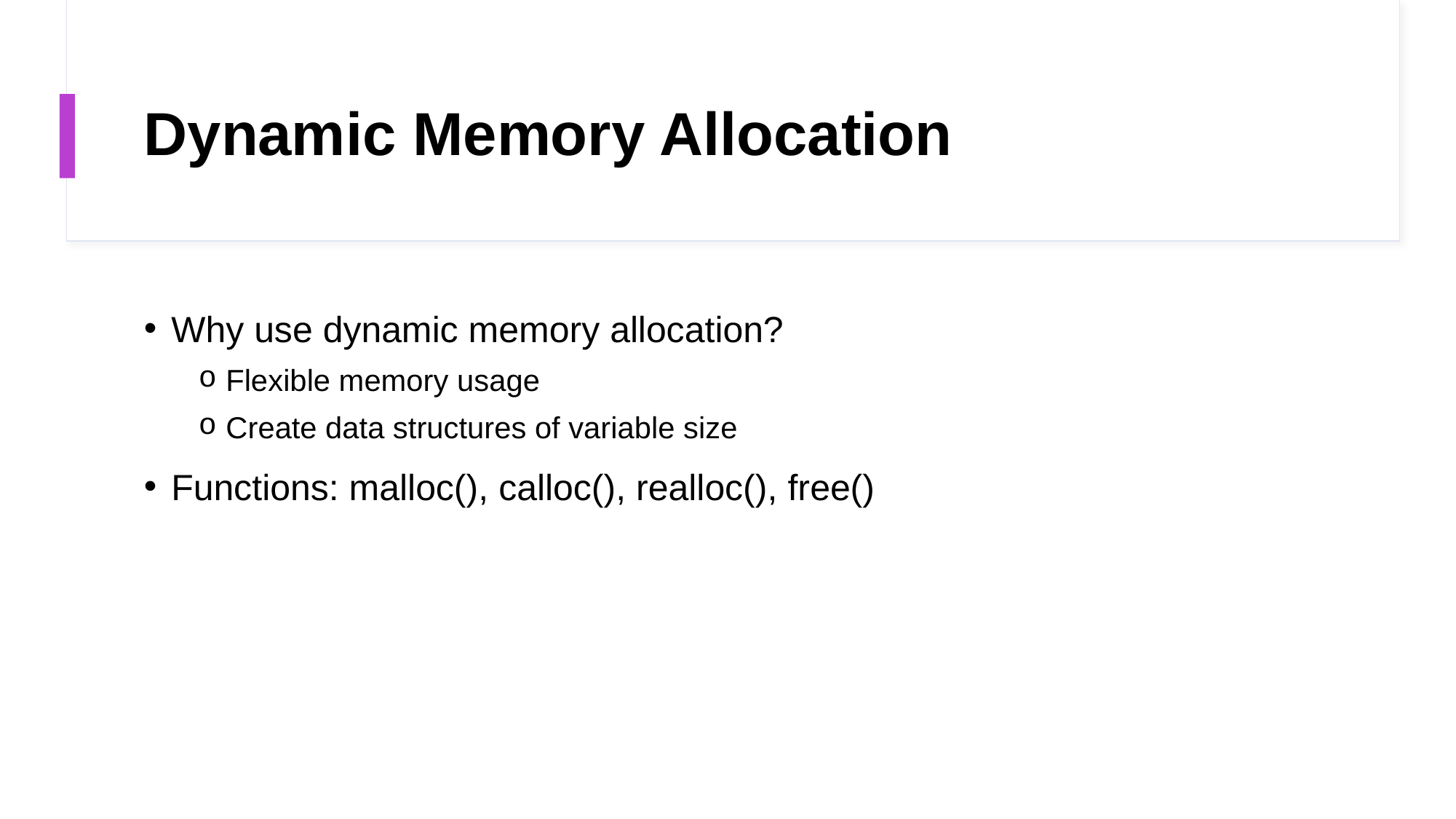

# Dynamic Memory Allocation
Why use dynamic memory allocation?
Flexible memory usage
Create data structures of variable size
Functions: malloc(), calloc(), realloc(), free()